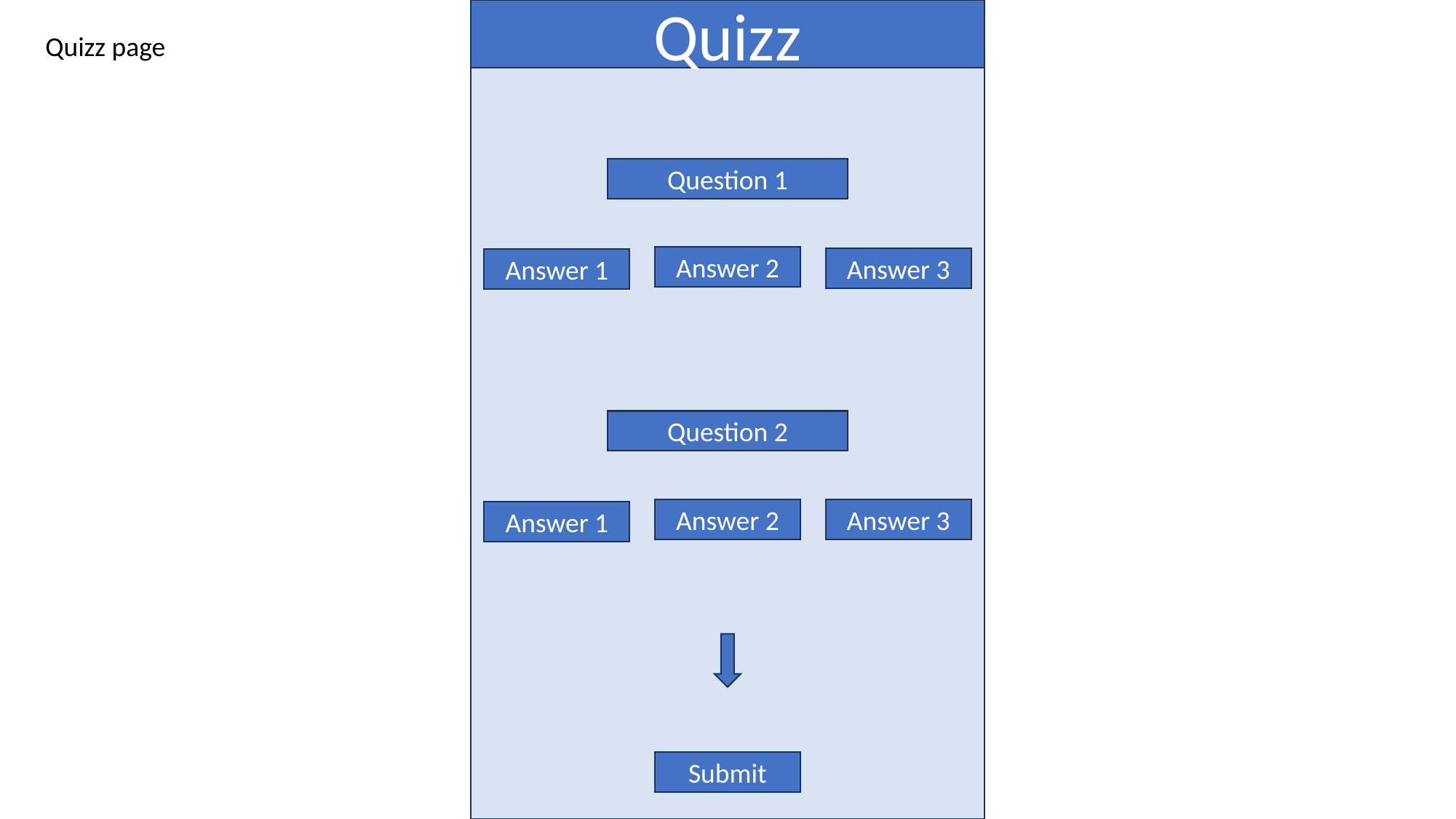

Quizz
Quizz page
Question 1
Answer 2
Answer 3
Answer 1
Question 2
Answer 2
Answer 3
Answer 1

Submit